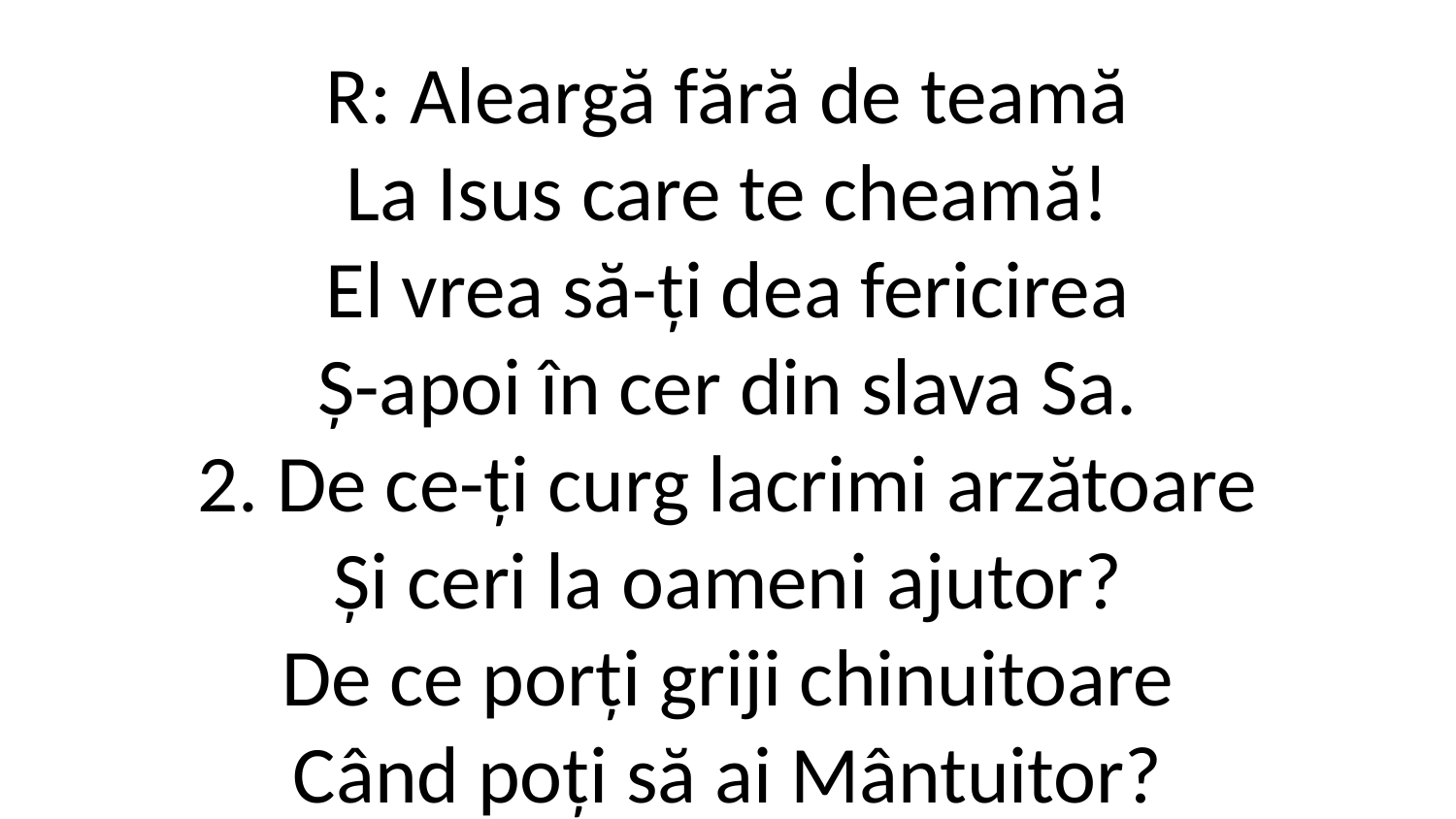

R: Aleargă fără de teamă
La Isus care te cheamă!
El vrea să-ți dea fericirea
Ș-apoi în cer din slava Sa.
2. De ce-ți curg lacrimi arzătoare
Și ceri la oameni ajutor?
De ce porți griji chinuitoare
Când poți să ai Mântuitor?